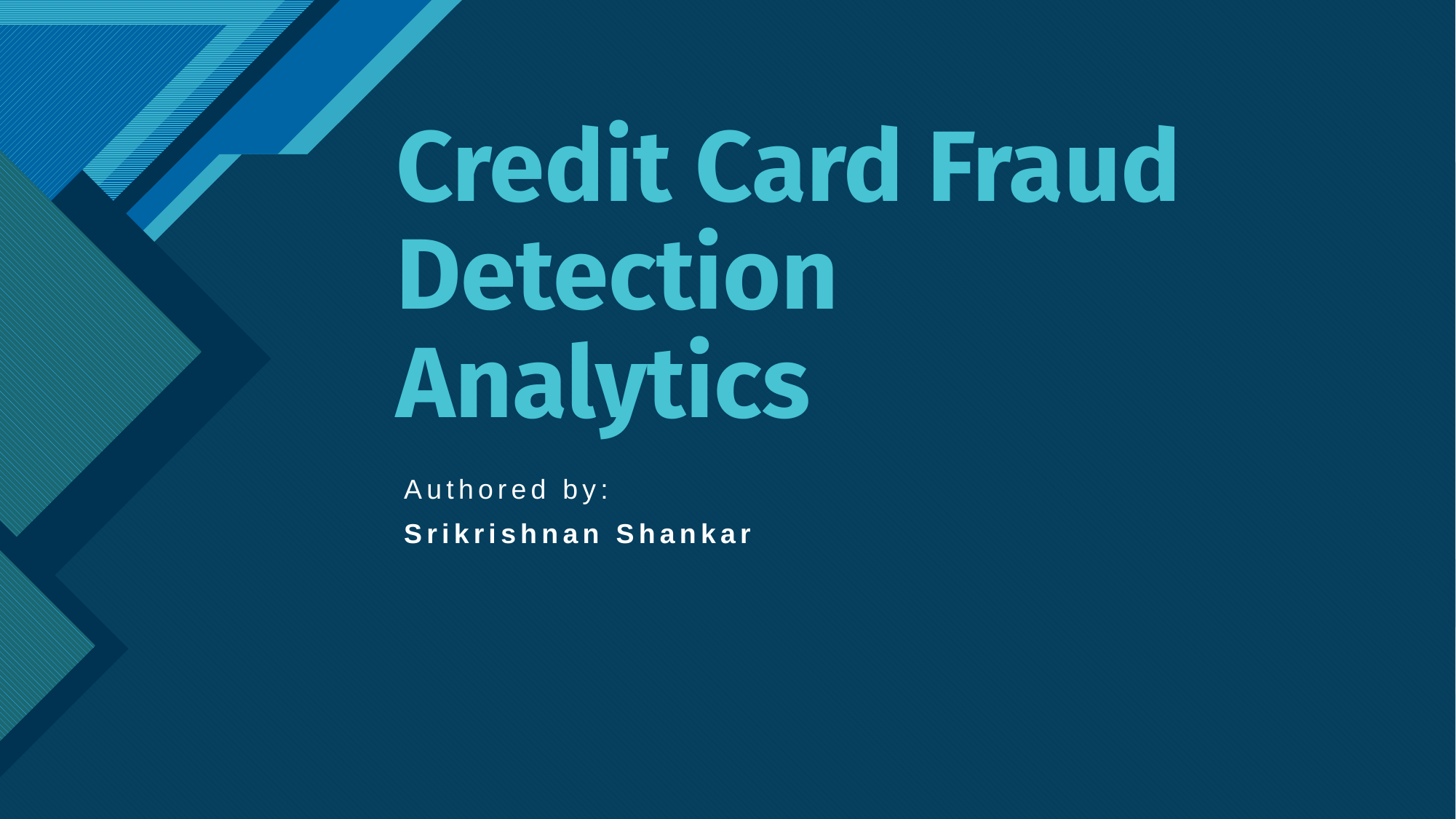

# Credit Card Fraud Detection Analytics
Authored by:
Srikrishnan Shankar